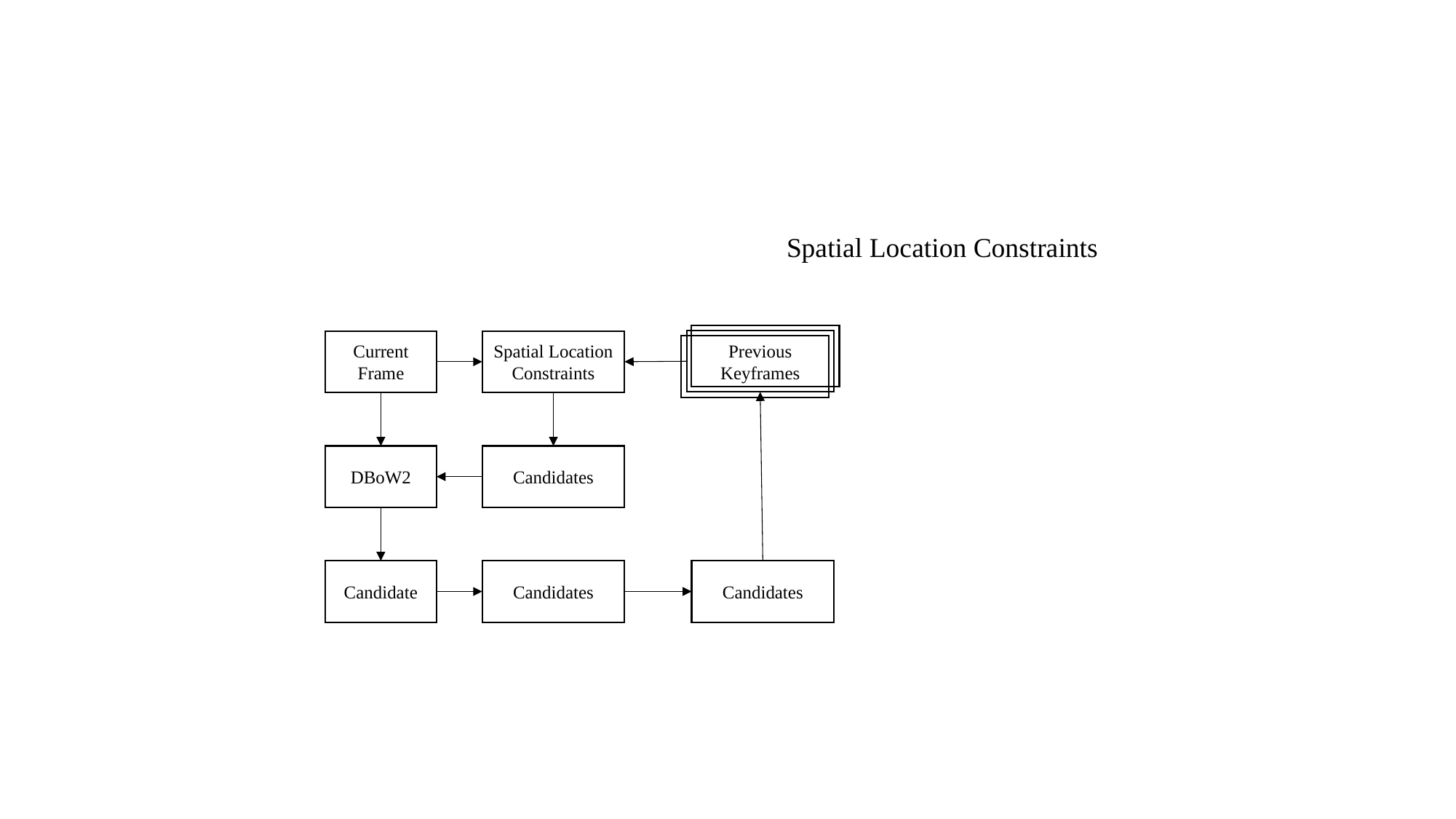

Spatial Location Constraints

Previous Keyframes
Current Frame
Spatial Location Constraints

DBoW2
Candidates
Candidate
Candidates
Candidates